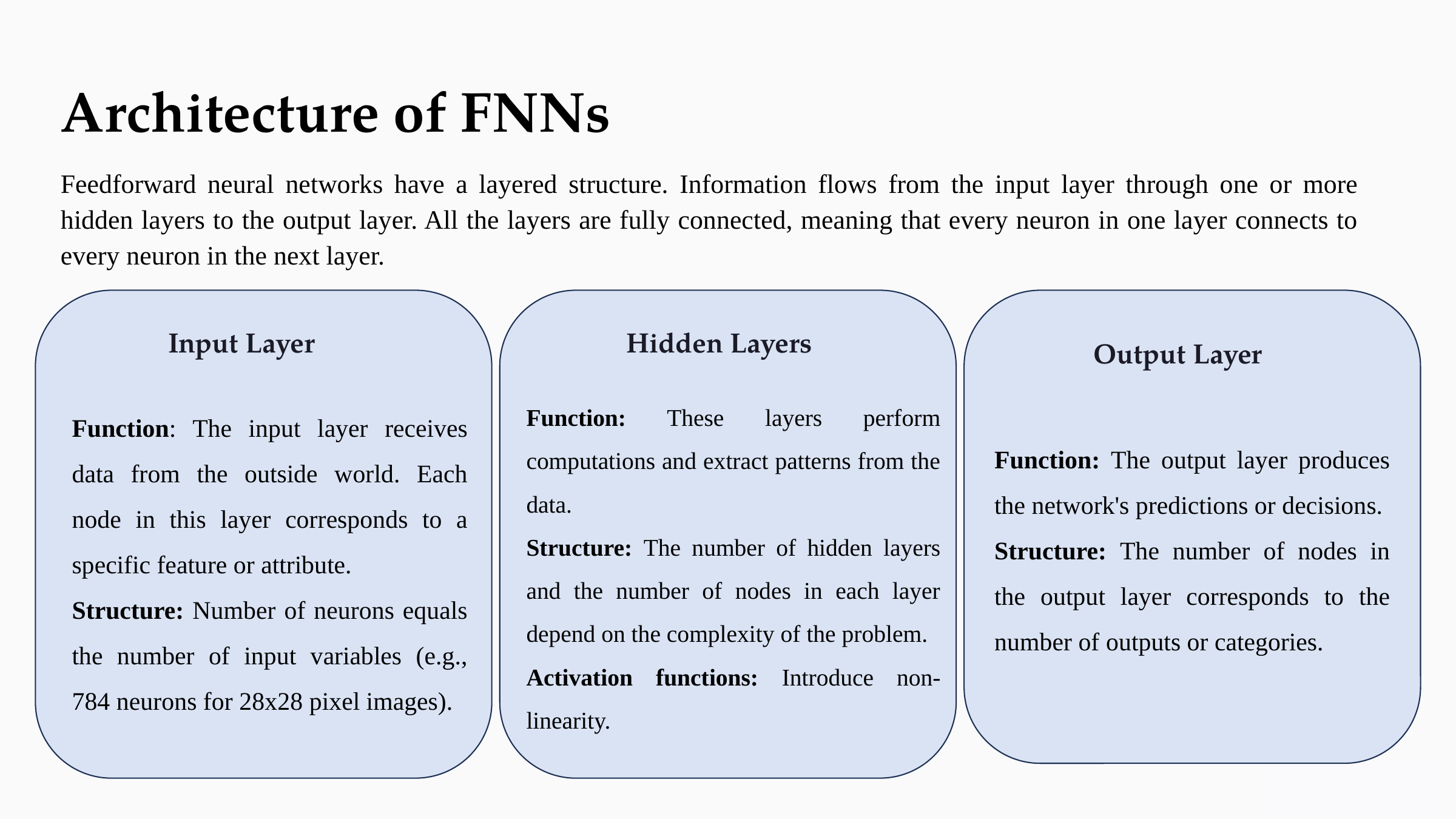

Architecture of FNNs
Feedforward neural networks have a layered structure. Information flows from the input layer through one or more hidden layers to the output layer. All the layers are fully connected, meaning that every neuron in one layer connects to every neuron in the next layer.

Hidden Layers
Function: These layers perform computations and extract patterns from the data.
Structure: The number of hidden layers and the number of nodes in each layer depend on the complexity of the problem.
Activation functions: Introduce non-linearity.

Input Layer
Function: The input layer receives data from the outside world. Each node in this layer corresponds to a specific feature or attribute.
Structure: Number of neurons equals the number of input variables (e.g., 784 neurons for 28x28 pixel images).
Output Layer
Function: The output layer produces the network's predictions or decisions.
Structure: The number of nodes in the output layer corresponds to the number of outputs or categories.